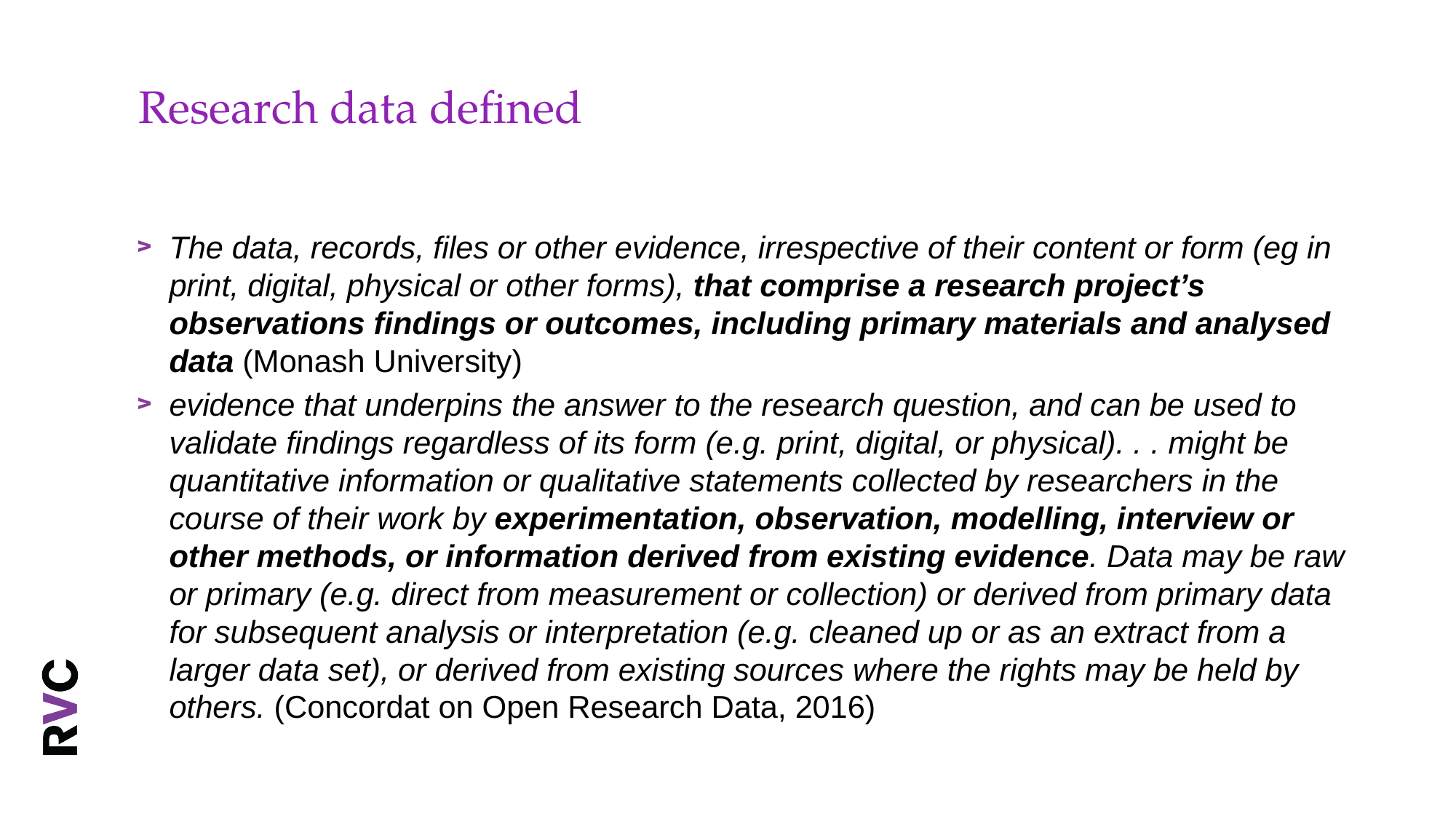

# Research data defined
The data, records, files or other evidence, irrespective of their content or form (eg in print, digital, physical or other forms), that comprise a research project’s observations findings or outcomes, including primary materials and analysed data (Monash University)
evidence that underpins the answer to the research question, and can be used to validate findings regardless of its form (e.g. print, digital, or physical). . . might be quantitative information or qualitative statements collected by researchers in the course of their work by experimentation, observation, modelling, interview or other methods, or information derived from existing evidence. Data may be raw or primary (e.g. direct from measurement or collection) or derived from primary data for subsequent analysis or interpretation (e.g. cleaned up or as an extract from a larger data set), or derived from existing sources where the rights may be held by others. (Concordat on Open Research Data, 2016)